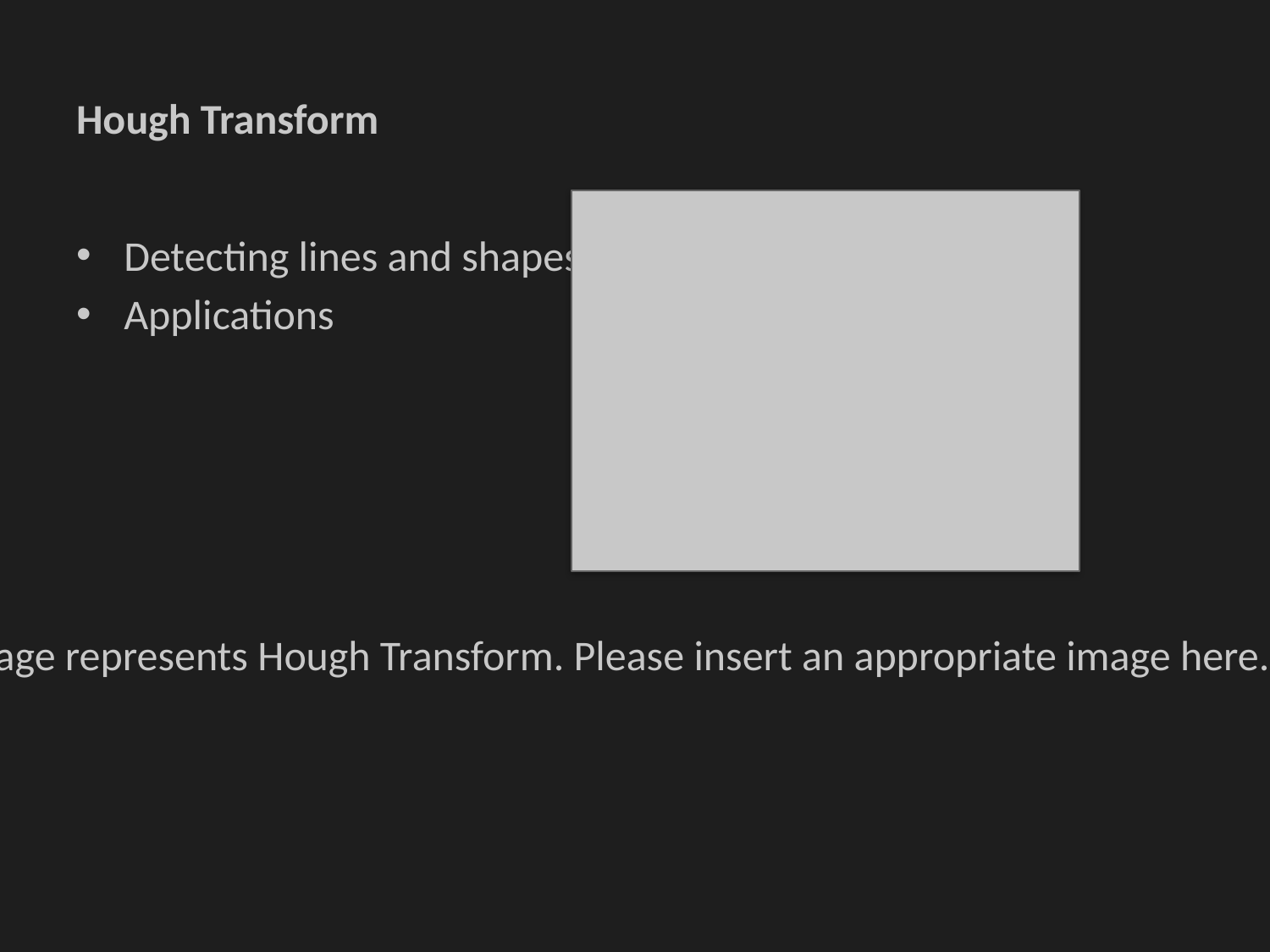

# Hough Transform
Insert image for Hough Transform here
Detecting lines and shapes
Applications

This image represents Hough Transform. Please insert an appropriate image here.